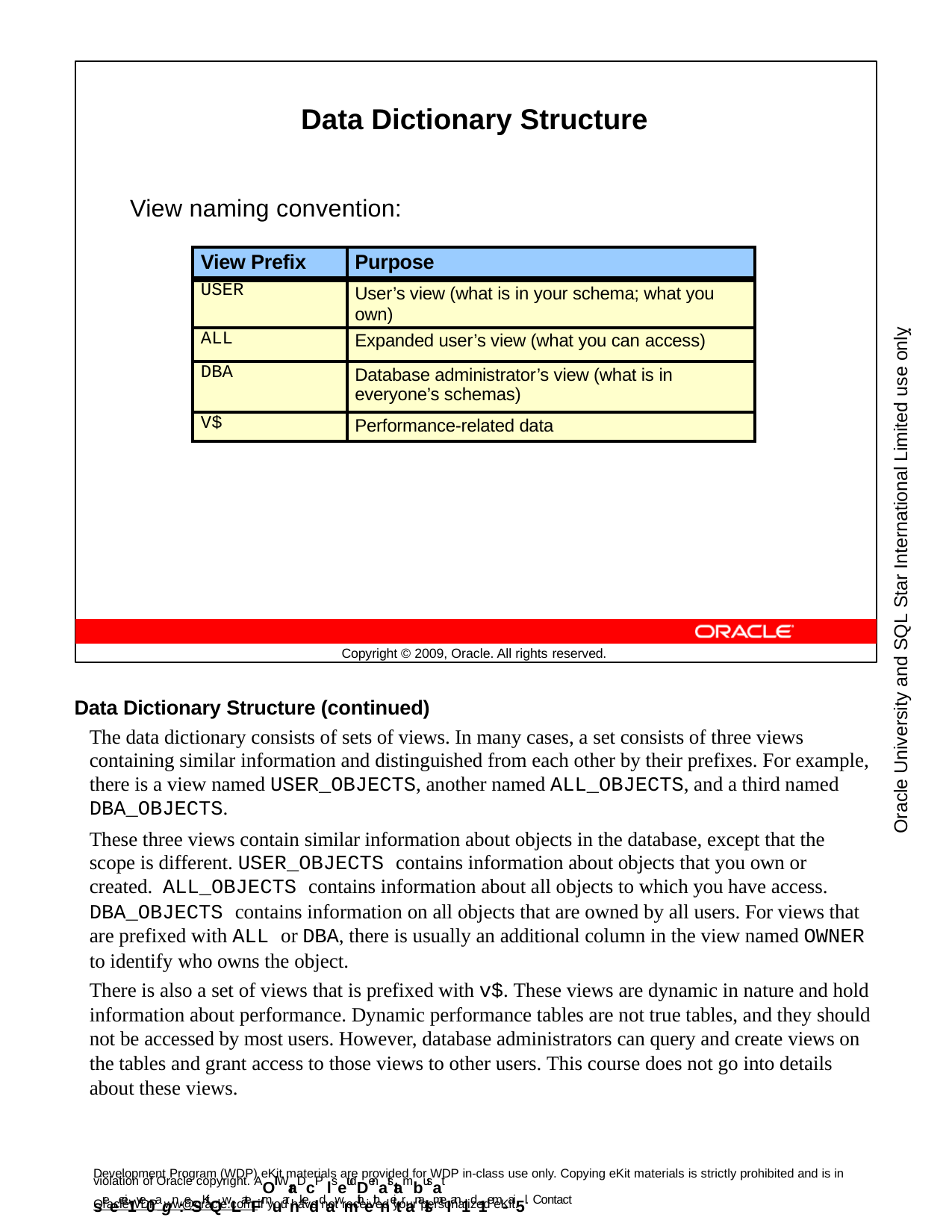

Data Dictionary Structure

View naming convention:
| View Prefix | Purpose |
| --- | --- |
| USER | User’s view (what is in your schema; what you own) |
| ALL | Expanded user’s view (what you can access) |
| DBA | Database administrator’s view (what is in everyone’s schemas) |
| V$ | Performance-related data |
Oracle University and SQL Star International Limited use onlyฺ
Copyright © 2009, Oracle. All rights reserved.
Data Dictionary Structure (continued)
The data dictionary consists of sets of views. In many cases, a set consists of three views  containing similar information and distinguished from each other by their prefixes. For example,  there is a view named USER_OBJECTS, another named ALL_OBJECTS, and a third named  DBA_OBJECTS.
These three views contain similar information about objects in the database, except that the  scope is different. USER_OBJECTS contains information about objects that you own or created.  ALL_OBJECTS contains information about all objects to which you have access.
DBA_OBJECTS contains information on all objects that are owned by all users. For views that  are prefixed with ALL or DBA, there is usually an additional column in the view named OWNER
to identify who owns the object.
There is also a set of views that is prefixed with v$. These views are dynamic in nature and hold  information about performance. Dynamic performance tables are not true tables, and they should  not be accessed by most users. However, database administrators can query and create views on  the tables and grant access to those views to other users. This course does not go into details  about these views.
Development Program (WDP) eKit materials are provided for WDP in-class use only. Copying eKit materials is strictly prohibited and is in
violation of Oracle copyright. AOll WraDcP lsetudDenatstambusat sreecei1ve0agn:eSKitQwLateFrmuarnkeddawmithethneitranalsmeI an1d 1em-ai5l. Contact
OracleWDP_ww@oracle.com if you have not received your personalized eKit.